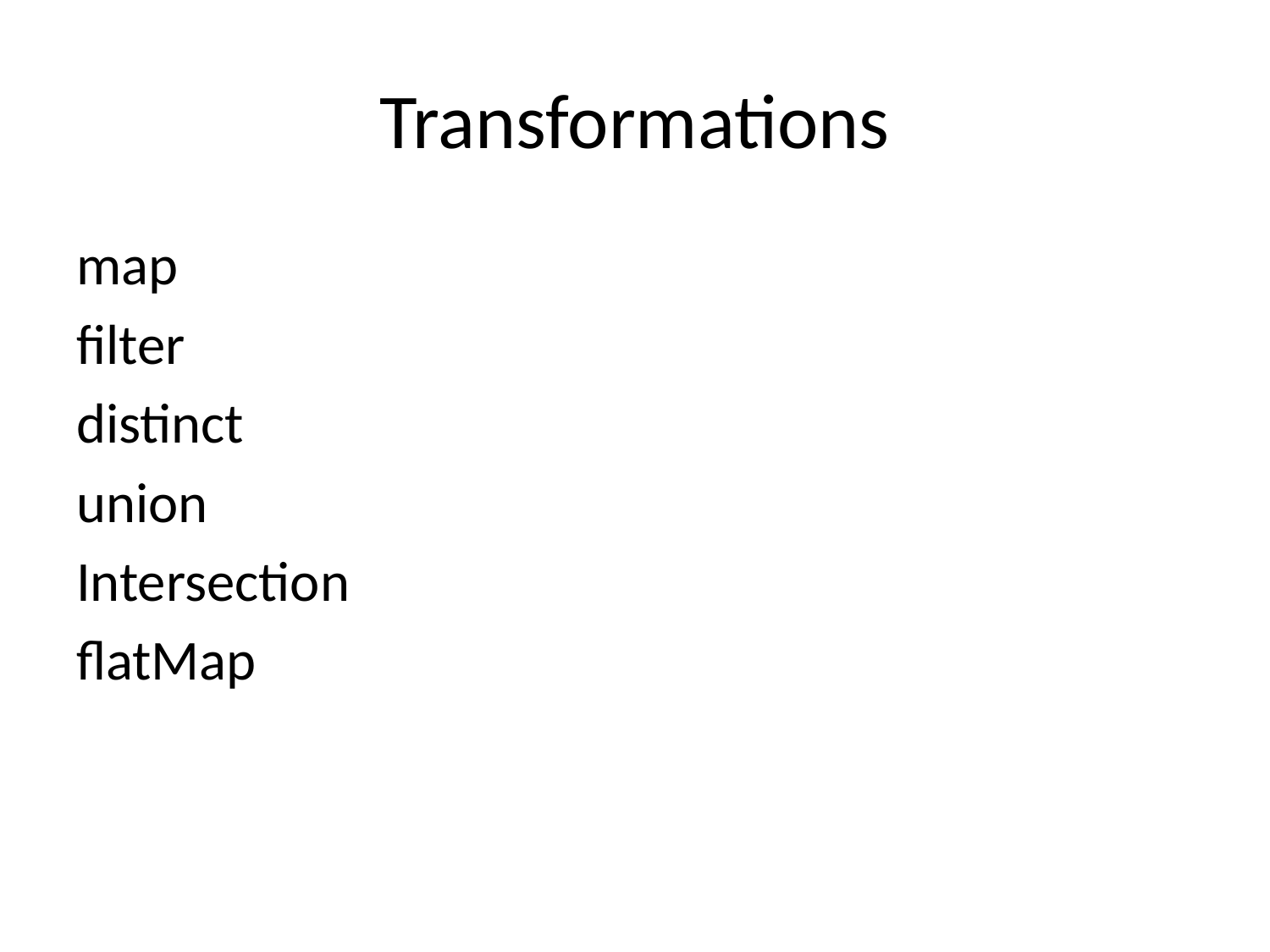

# Transformations
map
filter
distinct
union
Intersection
flatMap